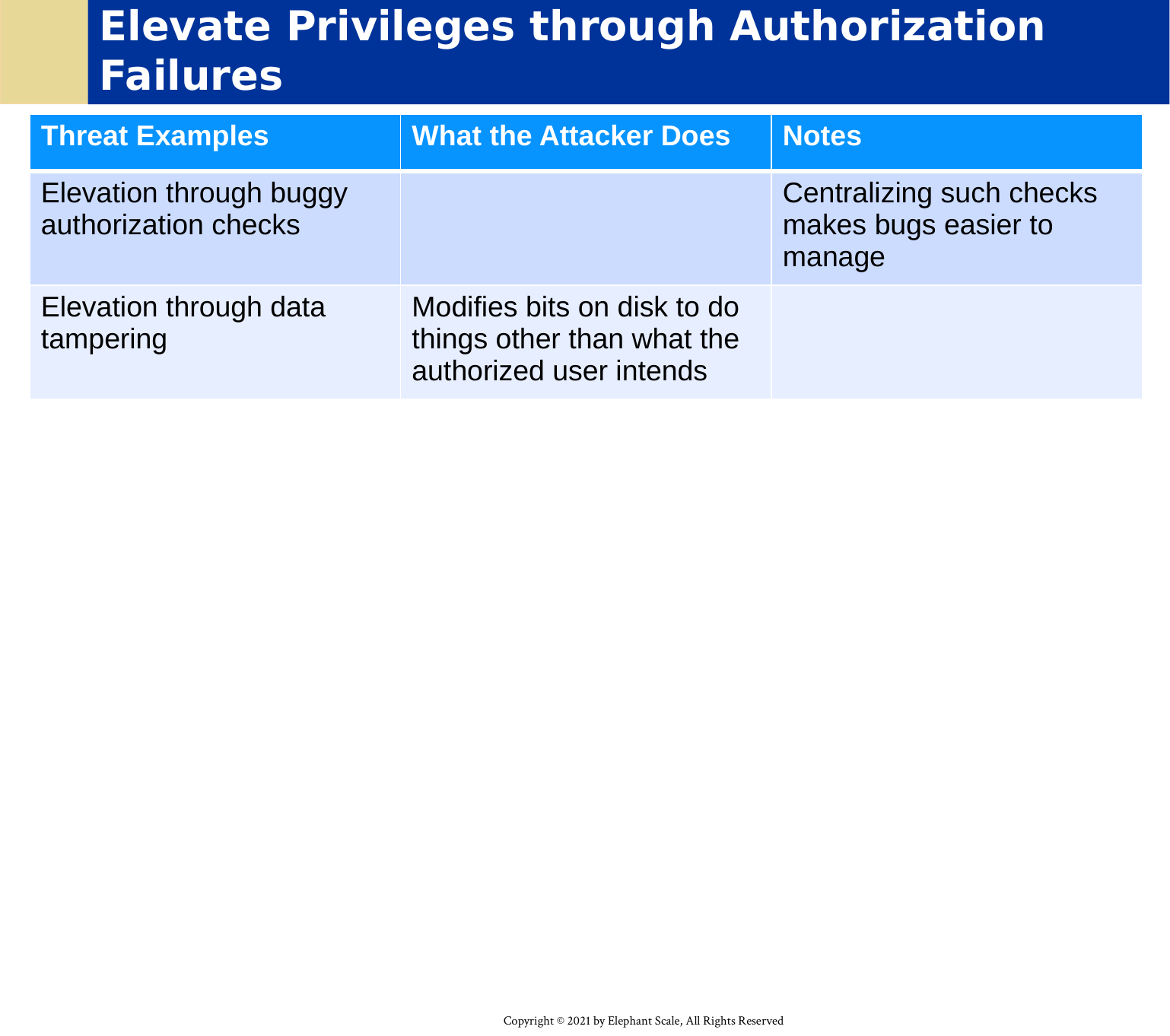

# Elevate Privileges through Authorization Failures
| Threat Examples | What the Attacker Does | Notes |
| --- | --- | --- |
| Elevation through buggy authorization checks |  | Centralizing such checks makes bugs easier to manage |
| Elevation through data tampering | Modifies bits on disk to do things other than what the authorized user intends |  |

Copyright © 2021 by Elephant Scale, All Rights Reserved